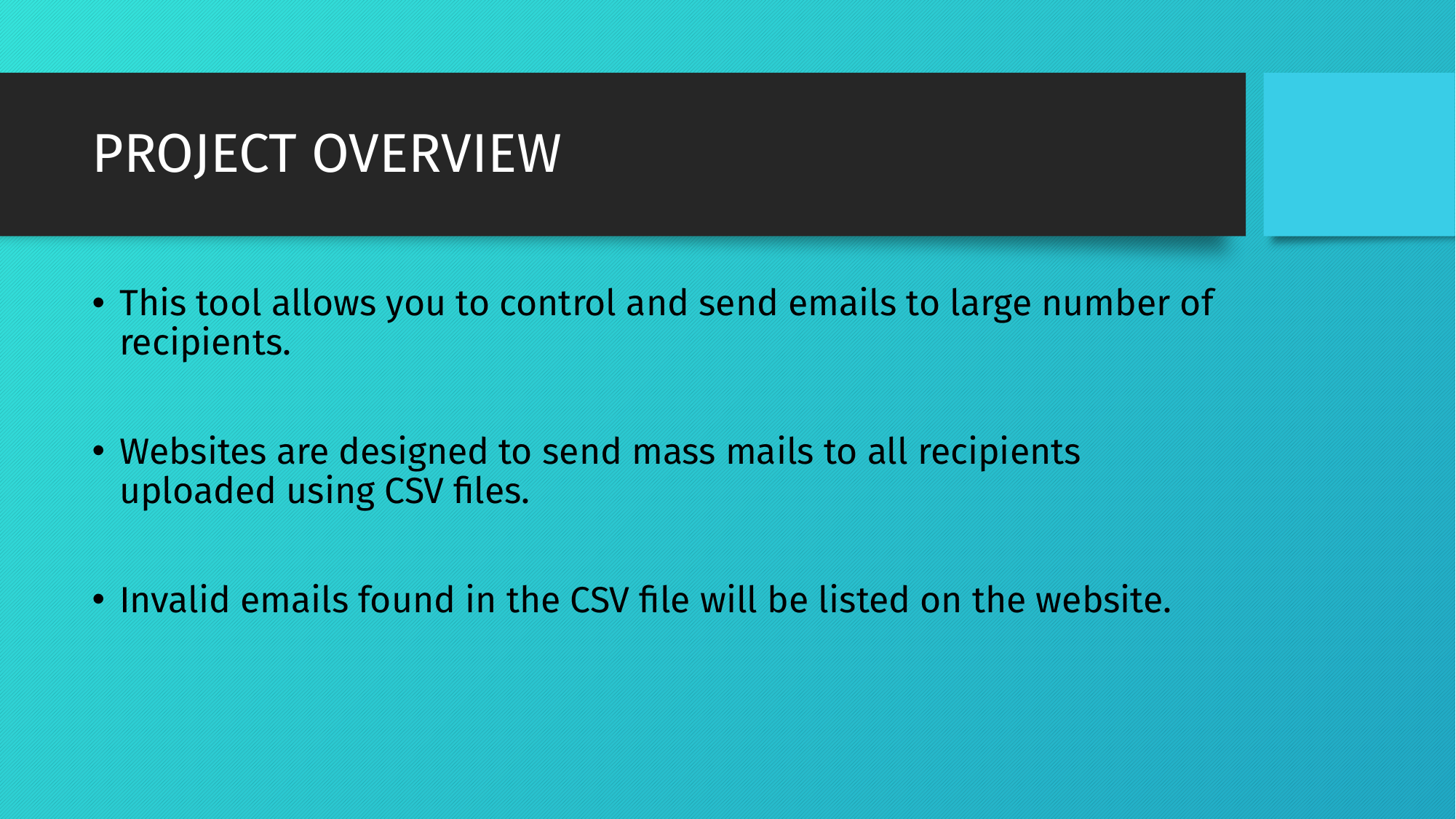

# PROJECT OVERVIEW
This tool allows you to control and send emails to large number of recipients.

Websites are designed to send mass mails to all recipients  uploaded using CSV files.

Invalid emails found in the CSV file will be listed on the website.